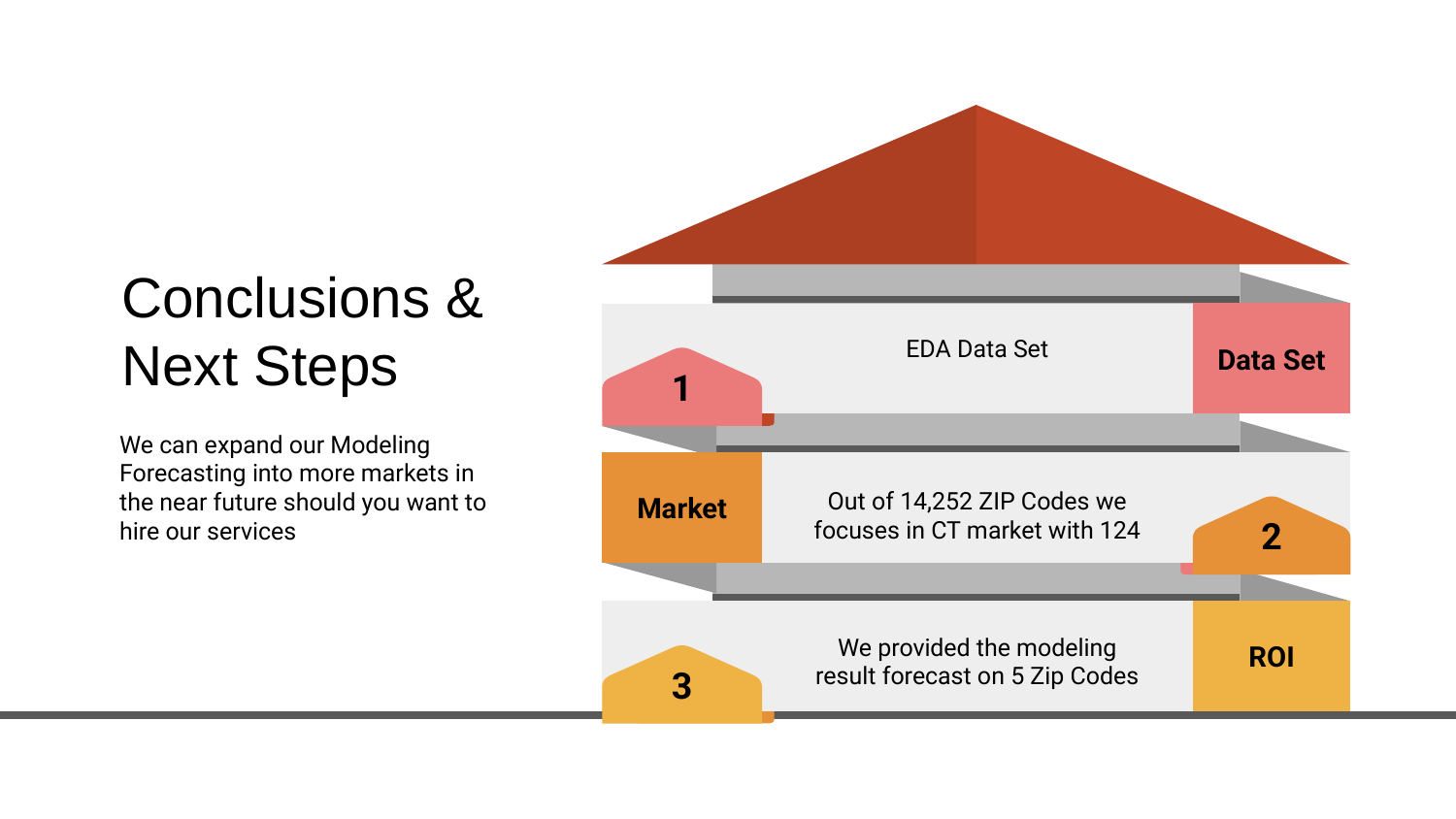

# Conclusions & Next Steps

Data Set

1

EDA Data Set

We can expand our Modeling Forecasting into more markets in the near future should you want to hire our services

Market

2

Out of 14,252 ZIP Codes we focuses in CT market with 124

ROI
3

We provided the modeling result forecast on 5 Zip Codes